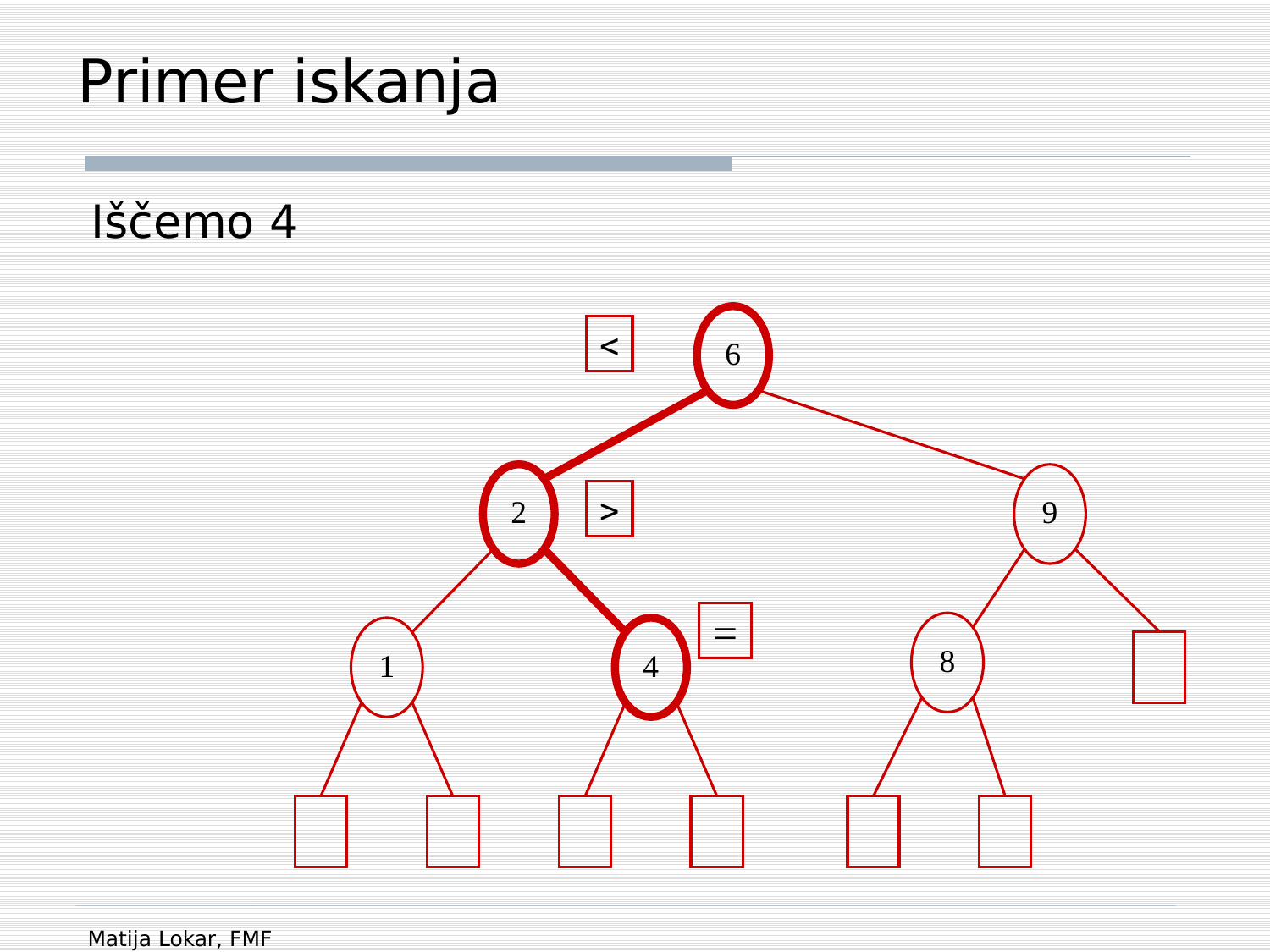

# Primer iskanja
Iščemo 4
6
<
2
9
>
=
8
1
4

Matija Lokar, FMF